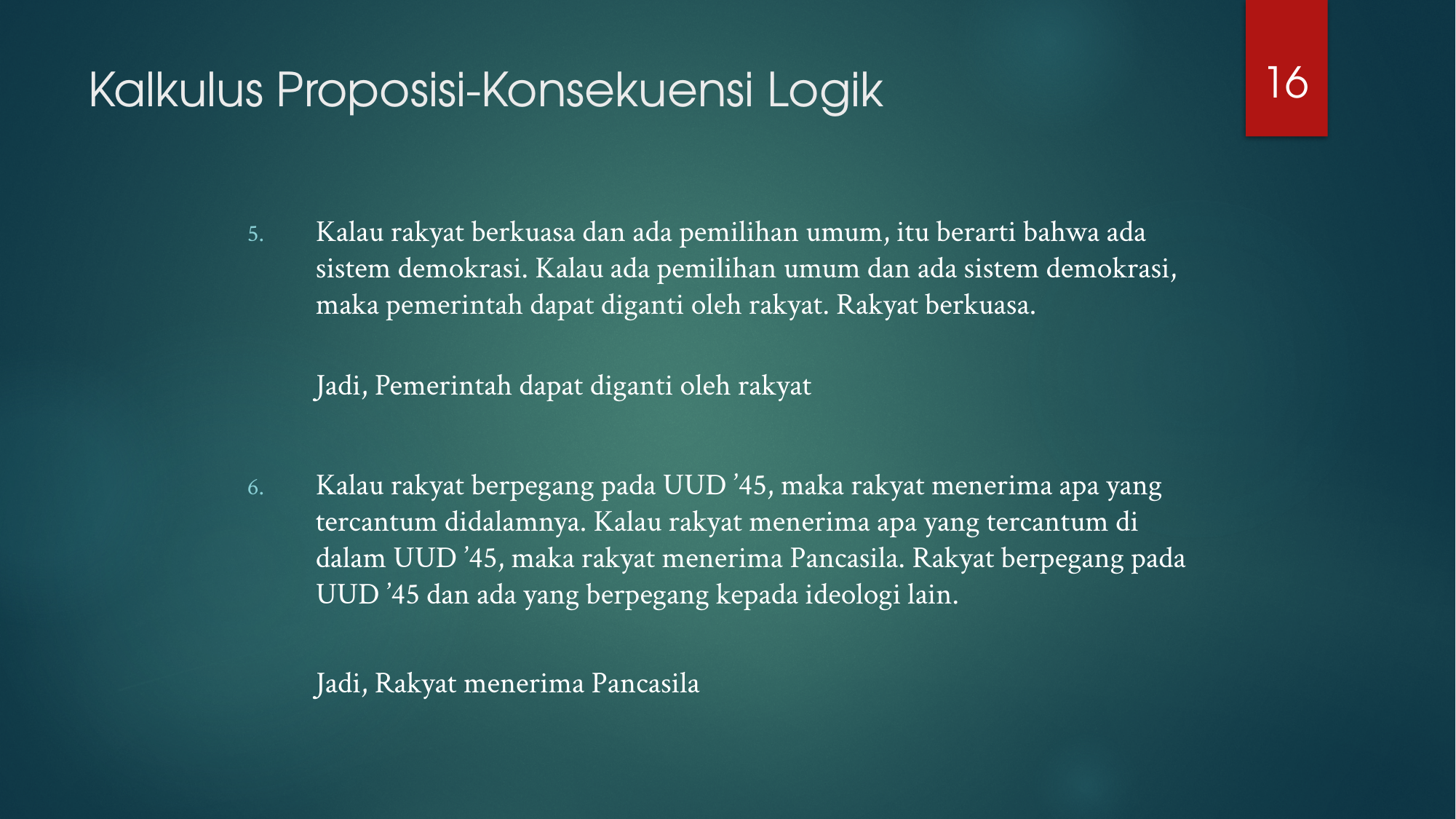

16
# Kalkulus Proposisi-Konsekuensi Logik
Kalau rakyat berkuasa dan ada pemilihan umum, itu berarti bahwa ada sistem demokrasi. Kalau ada pemilihan umum dan ada sistem demokrasi, maka pemerintah dapat diganti oleh rakyat. Rakyat berkuasa.

	Jadi, Pemerintah dapat diganti oleh rakyat

Kalau rakyat berpegang pada UUD ’45, maka rakyat menerima apa yang tercantum didalamnya. Kalau rakyat menerima apa yang tercantum di dalam UUD ’45, maka rakyat menerima Pancasila. Rakyat berpegang pada UUD ’45 dan ada yang berpegang kepada ideologi lain.

	Jadi, Rakyat menerima Pancasila